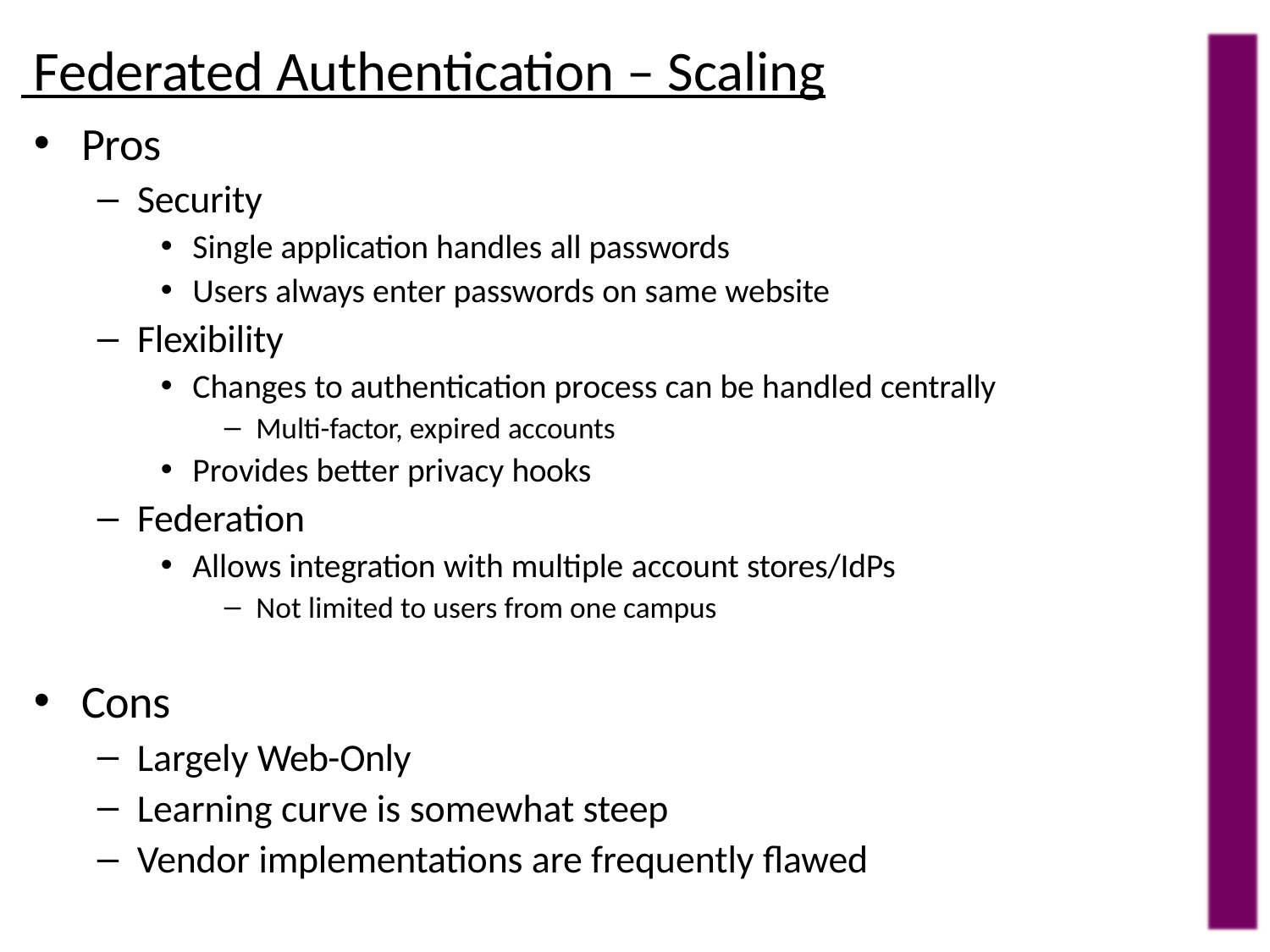

# Federated Authentication – Scaling
Pros
Security
Single application handles all passwords
Users always enter passwords on same website
Flexibility
Changes to authentication process can be handled centrally
Multi-factor, expired accounts
Provides better privacy hooks
Federation
Allows integration with multiple account stores/IdPs
Not limited to users from one campus

Cons
Largely Web-Only
Learning curve is somewhat steep
Vendor implementations are frequently flawed
19